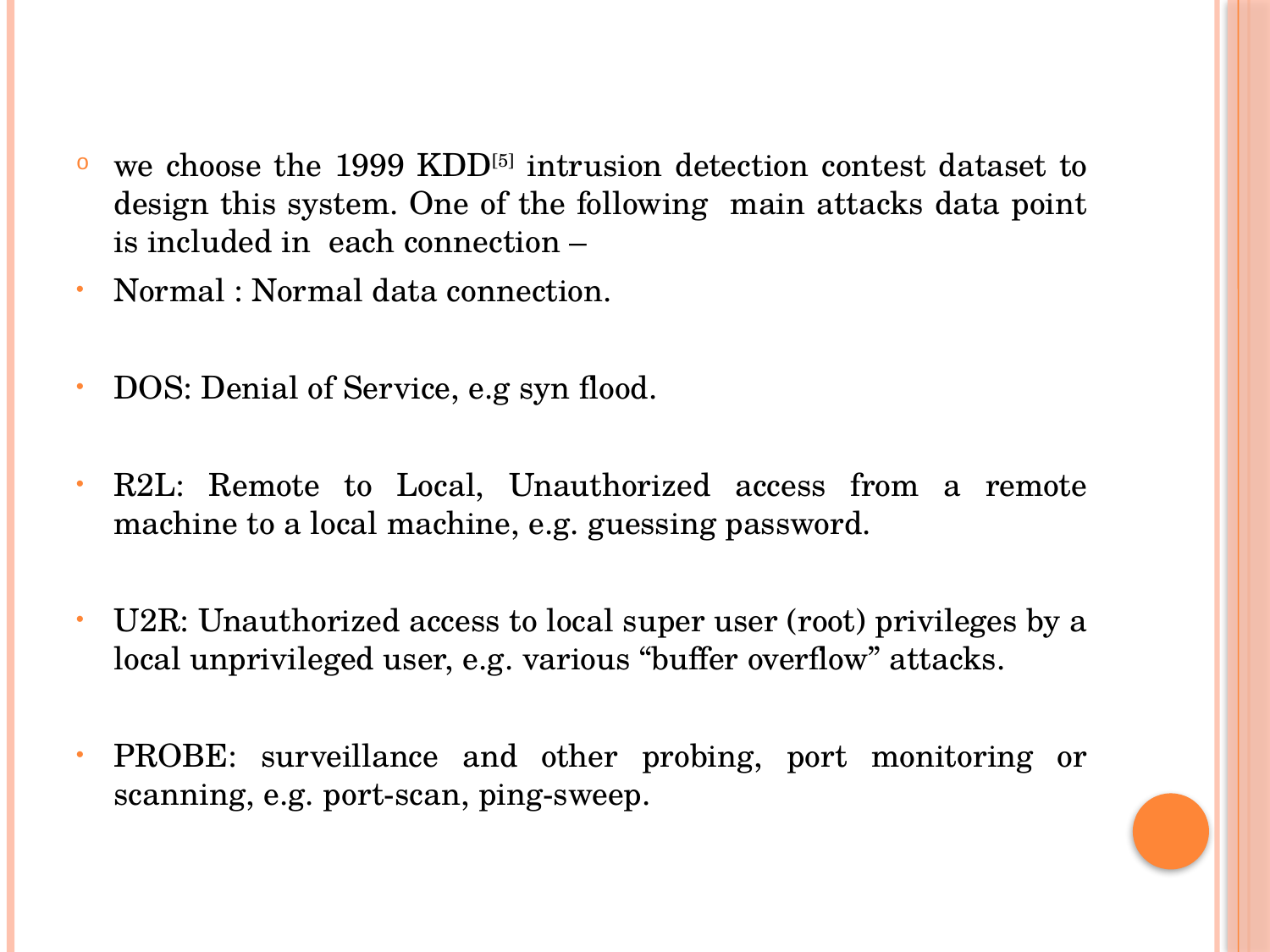

#
we choose the 1999 KDD[5] intrusion detection contest dataset to design this system. One of the following  main attacks data point is included in  each connection –
Normal : Normal data connection.

DOS: Denial of Service, e.g syn flood.

R2L: Remote to Local, Unauthorized access from a remote machine to a local machine, e.g. guessing password.

U2R: Unauthorized access to local super user (root) privileges by a local unprivileged user, e.g. various “buffer overflow” attacks.

PROBE: surveillance and other probing, port monitoring or scanning, e.g. port-scan, ping-sweep.